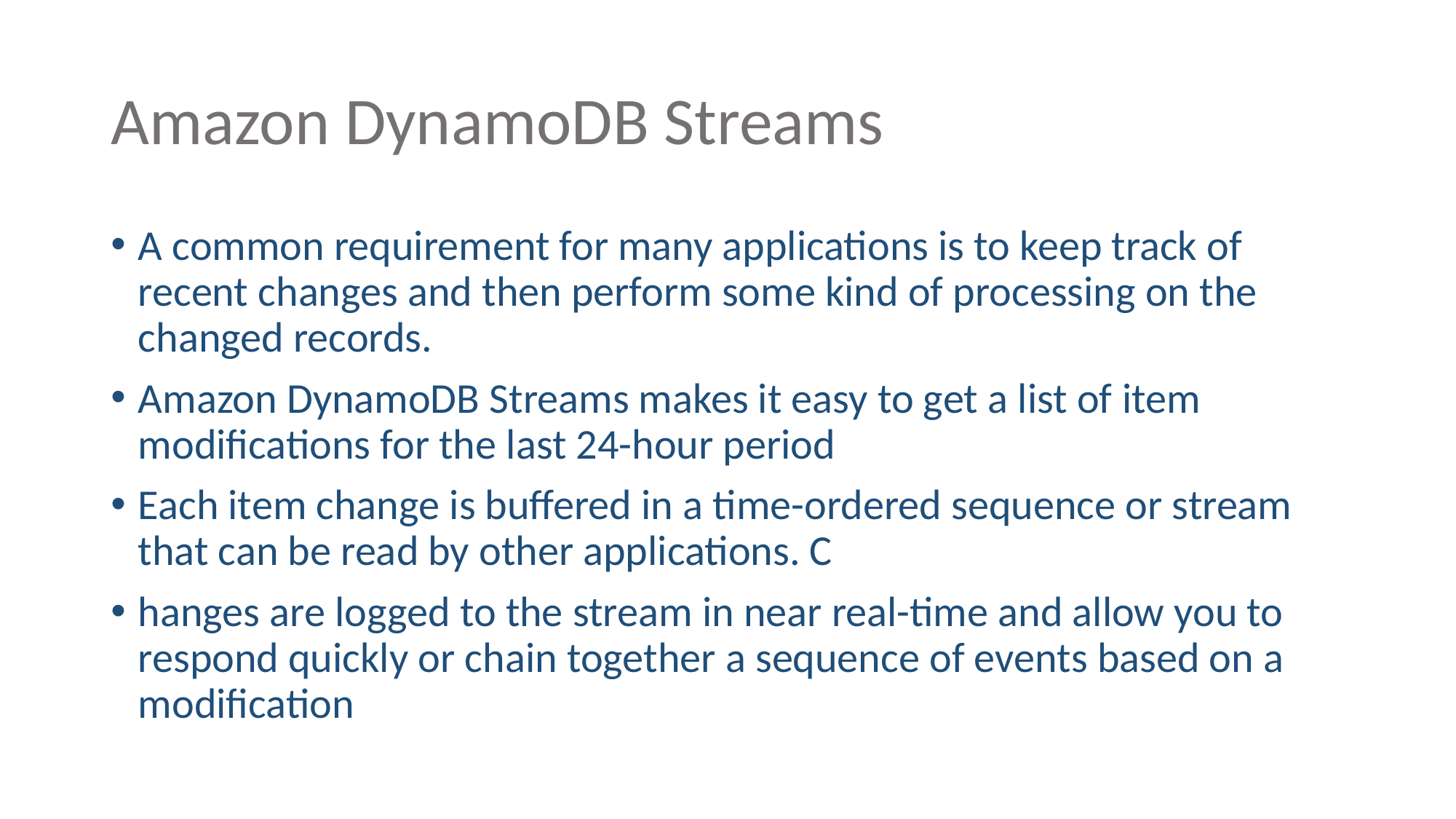

# Amazon DynamoDB Streams
A common requirement for many applications is to keep track of recent changes and then perform some kind of processing on the changed records.
Amazon DynamoDB Streams makes it easy to get a list of item modifications for the last 24-hour period
Each item change is buffered in a time-ordered sequence or stream that can be read by other applications. C
hanges are logged to the stream in near real-time and allow you to respond quickly or chain together a sequence of events based on a modification